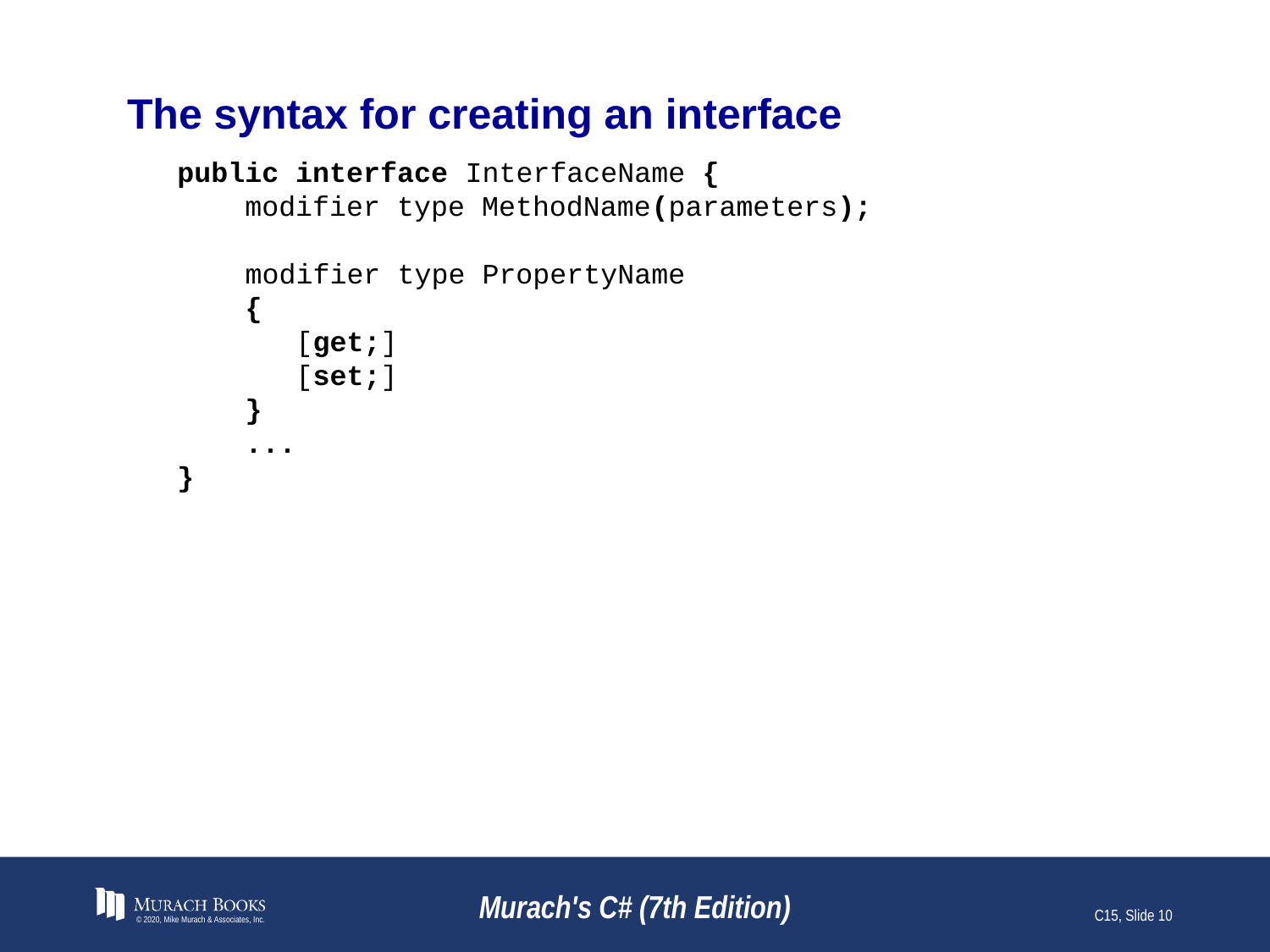

# The syntax for creating an interface
public interface InterfaceName {
    modifier type MethodName(parameters);

    modifier type PropertyName
    {
       [get;]
       [set;]
    }
    ...
}

© 2020, Mike Murach & Associates, Inc.
Murach's C# (7th Edition)

C15, Slide 10